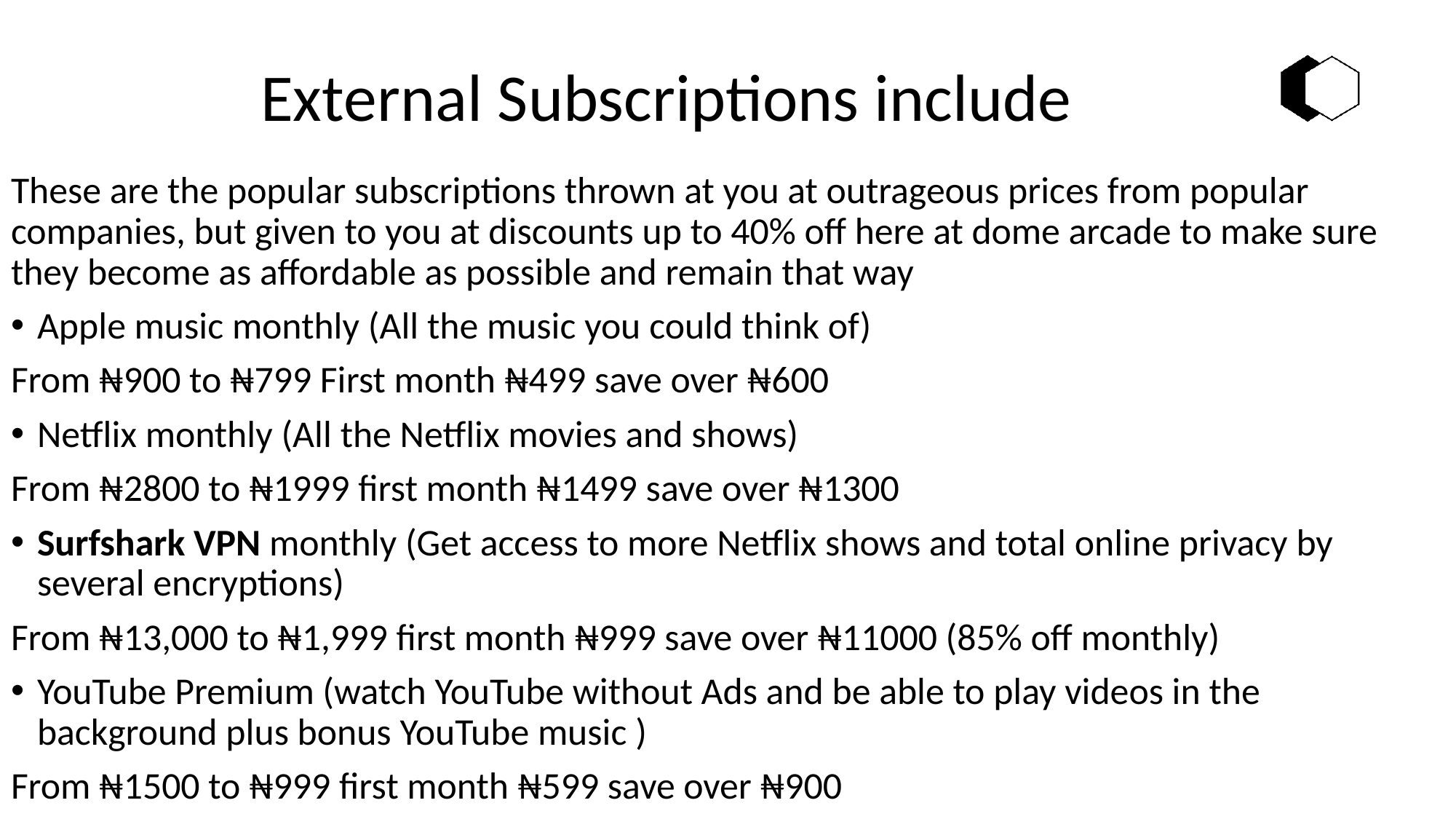

# External Subscriptions include
These are the popular subscriptions thrown at you at outrageous prices from popular companies, but given to you at discounts up to 40% off here at dome arcade to make sure they become as affordable as possible and remain that way
Apple music monthly (All the music you could think of)
From ₦900 to ₦799 First month ₦499 save over ₦600
Netflix monthly (All the Netflix movies and shows)
From ₦2800 to ₦1999 first month ₦1499 save over ₦1300
Surfshark VPN monthly (Get access to more Netflix shows and total online privacy by several encryptions)
From ₦13,000 to ₦1,999 first month ₦999 save over ₦11000 (85% off monthly)
YouTube Premium (watch YouTube without Ads and be able to play videos in the background plus bonus YouTube music )
From ₦1500 to ₦999 first month ₦599 save over ₦900